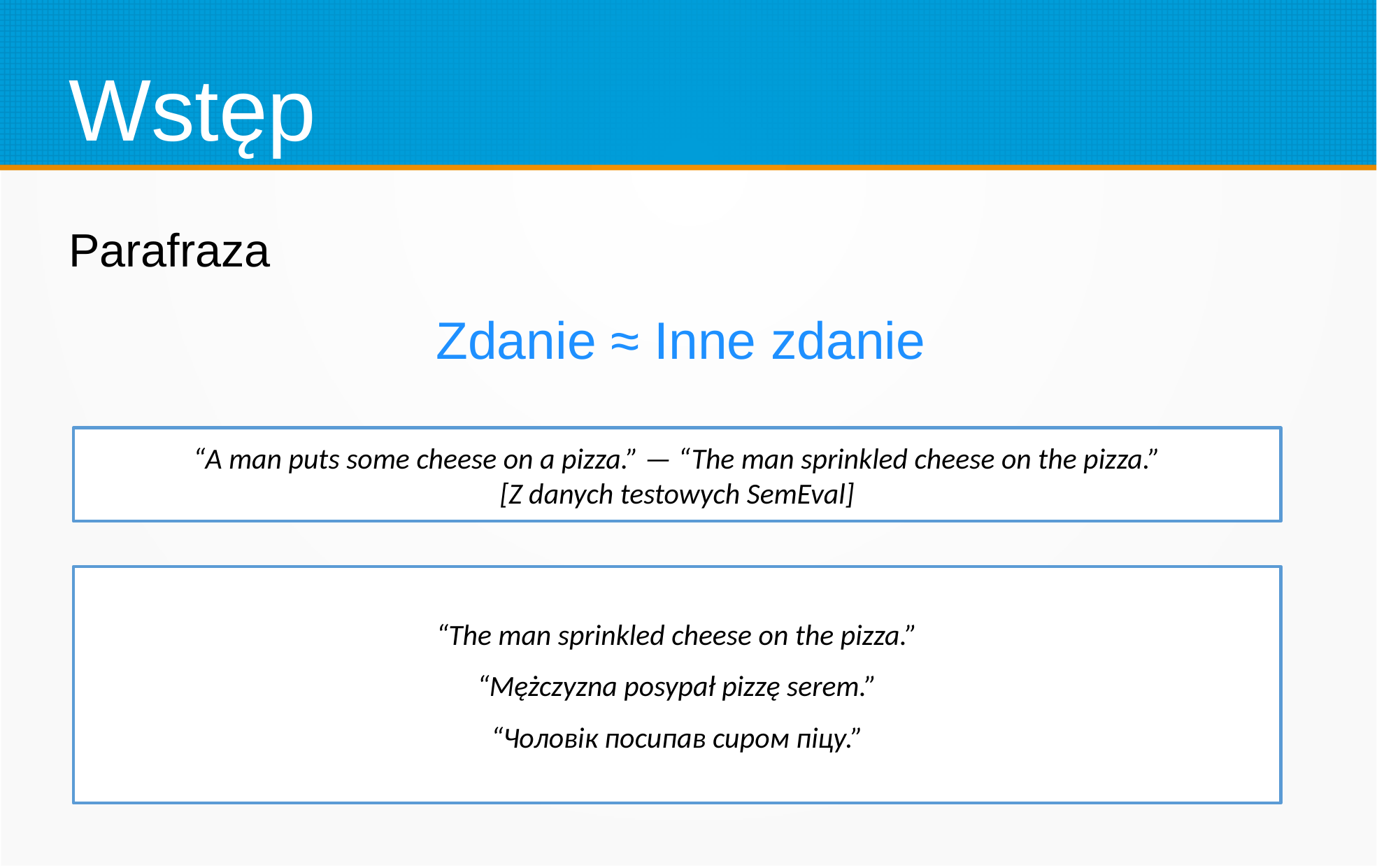

Wstęp
Parafraza
Zdanie ≈ Inne zdanie
“A man puts some cheese on a pizza.” — “The man sprinkled cheese on the pizza.”
[Z danych testowych SemEval]
“The man sprinkled cheese on the pizza.”
“Mężczyzna posypał pizzę serem.”
“Чоловік посипав сиром піцу.”